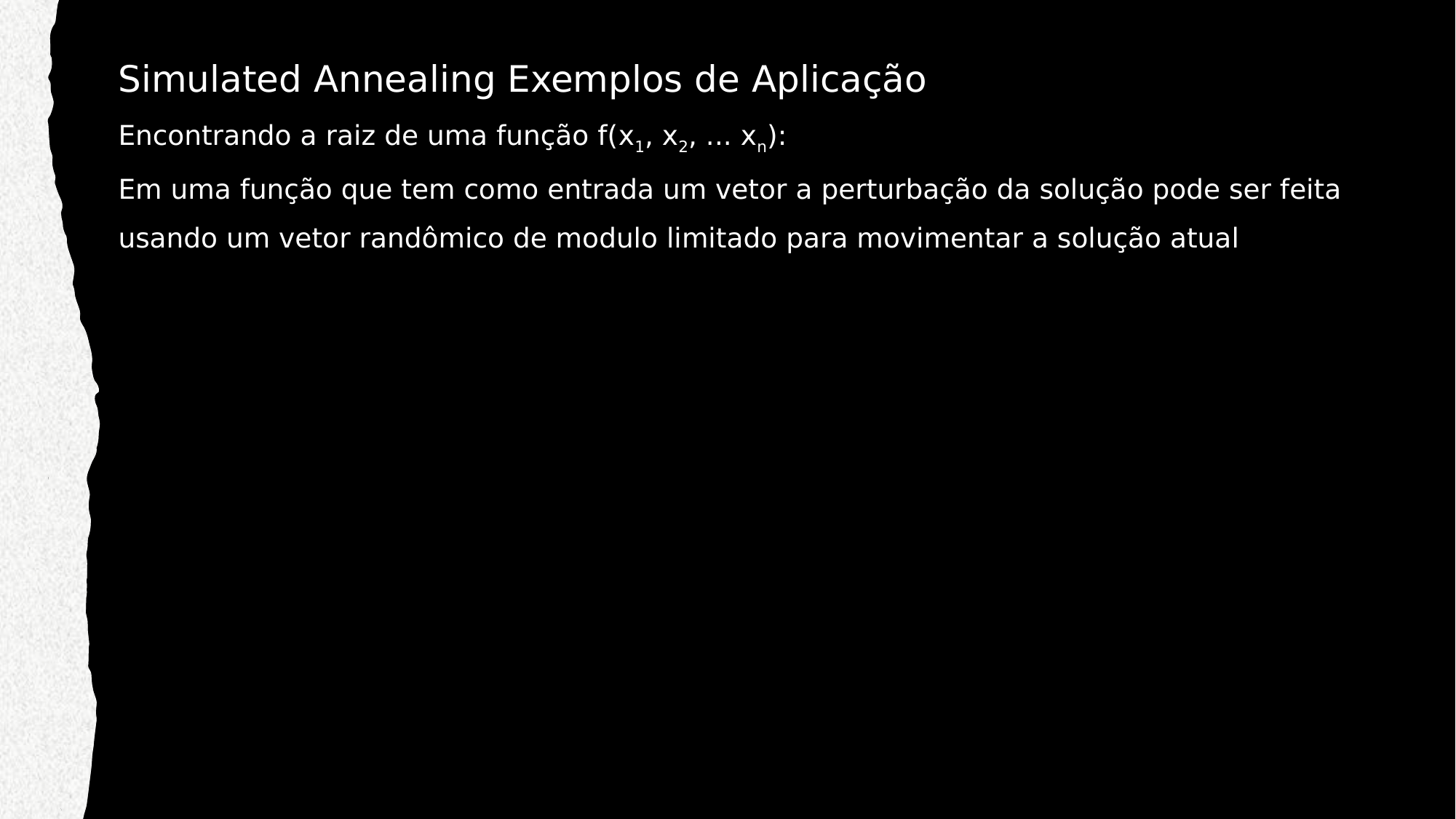

Simulated Annealing Exemplos de Aplicação
Encontrando a raiz de uma função f(x1, x2, ... xn):
Em uma função que tem como entrada um vetor a perturbação da solução pode ser feita usando um vetor randômico de modulo limitado para movimentar a solução atual